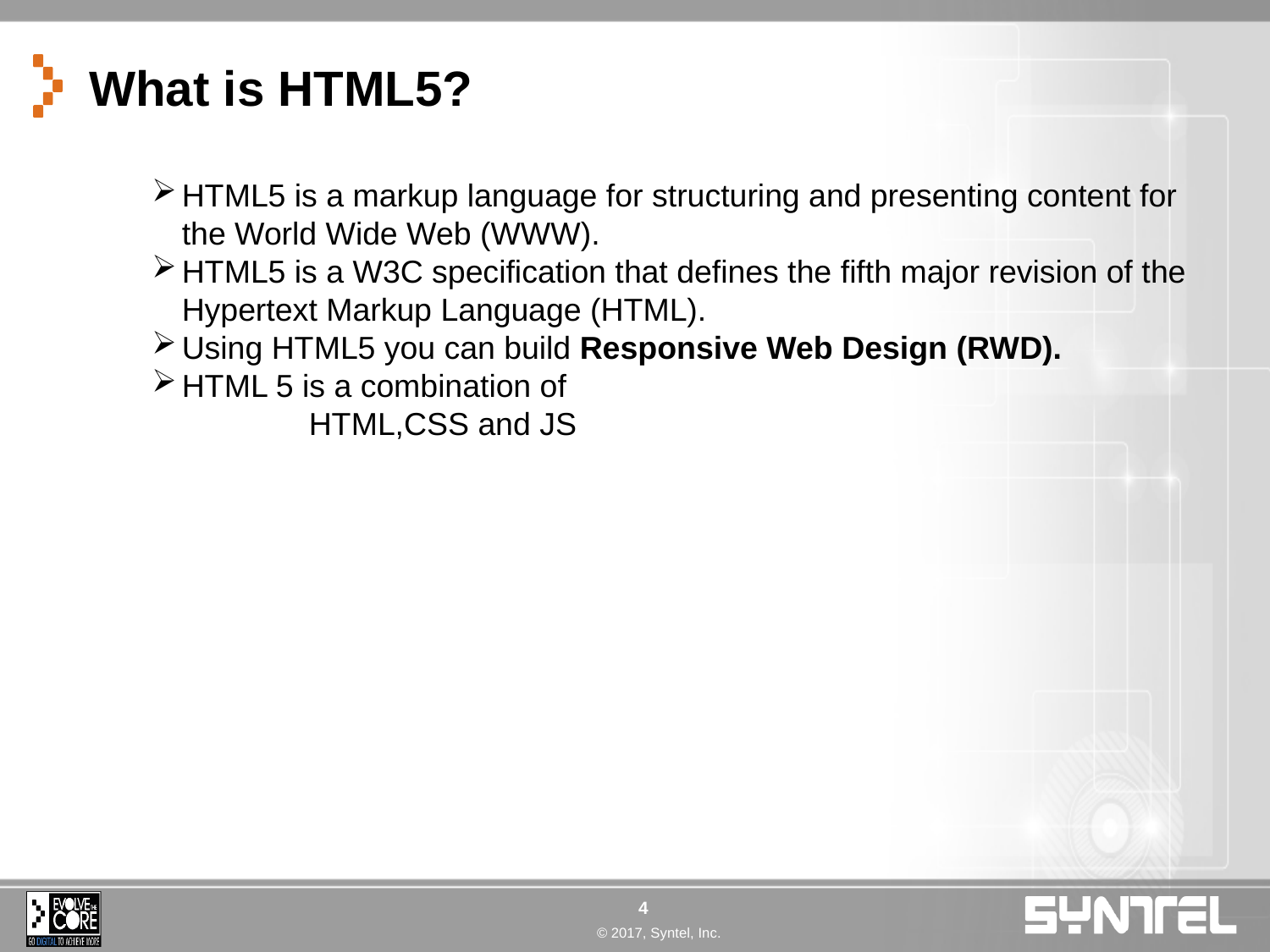

# What is HTML5?
HTML5 is a markup language for structuring and presenting content for the World Wide Web (WWW).
HTML5 is a W3C specification that defines the fifth major revision of the Hypertext Markup Language (HTML).
Using HTML5 you can build Responsive Web Design (RWD).
HTML 5 is a combination of
	HTML,CSS and JS